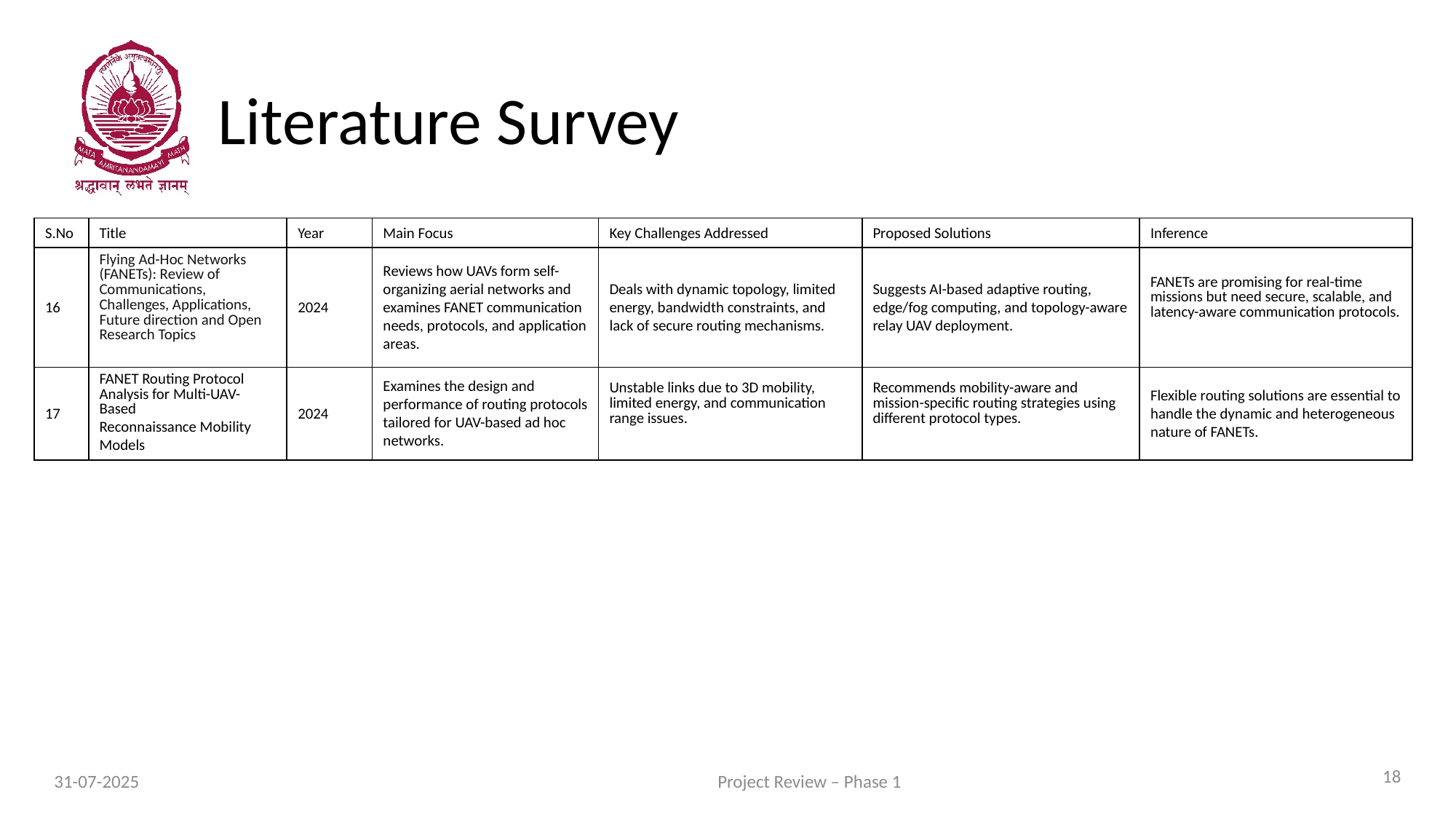

# Literature Survey
| S.No | Title | Year | Main Focus | Key Challenges Addressed | Proposed Solutions | Inference |
| --- | --- | --- | --- | --- | --- | --- |
| 16 | Flying Ad-Hoc Networks (FANETs): Review of Communications, Challenges, Applications, Future direction and Open Research Topics | 2024 | Reviews how UAVs form self-organizing aerial networks and examines FANET communication needs, protocols, and application areas. | Deals with dynamic topology, limited energy, bandwidth constraints, and lack of secure routing mechanisms. | Suggests AI-based adaptive routing, edge/fog computing, and topology-aware relay UAV deployment. | FANETs are promising for real-time missions but need secure, scalable, and latency-aware communication protocols. |
| 17 | FANET Routing Protocol Analysis for Multi-UAV-Based Reconnaissance Mobility Models | 2024 | Examines the design and performance of routing protocols tailored for UAV-based ad hoc networks. | Unstable links due to 3D mobility, limited energy, and communication range issues. | Recommends mobility-aware and mission-specific routing strategies using different protocol types. | Flexible routing solutions are essential to handle the dynamic and heterogeneous nature of FANETs. |
18
Project Review – Phase 1
31-07-2025